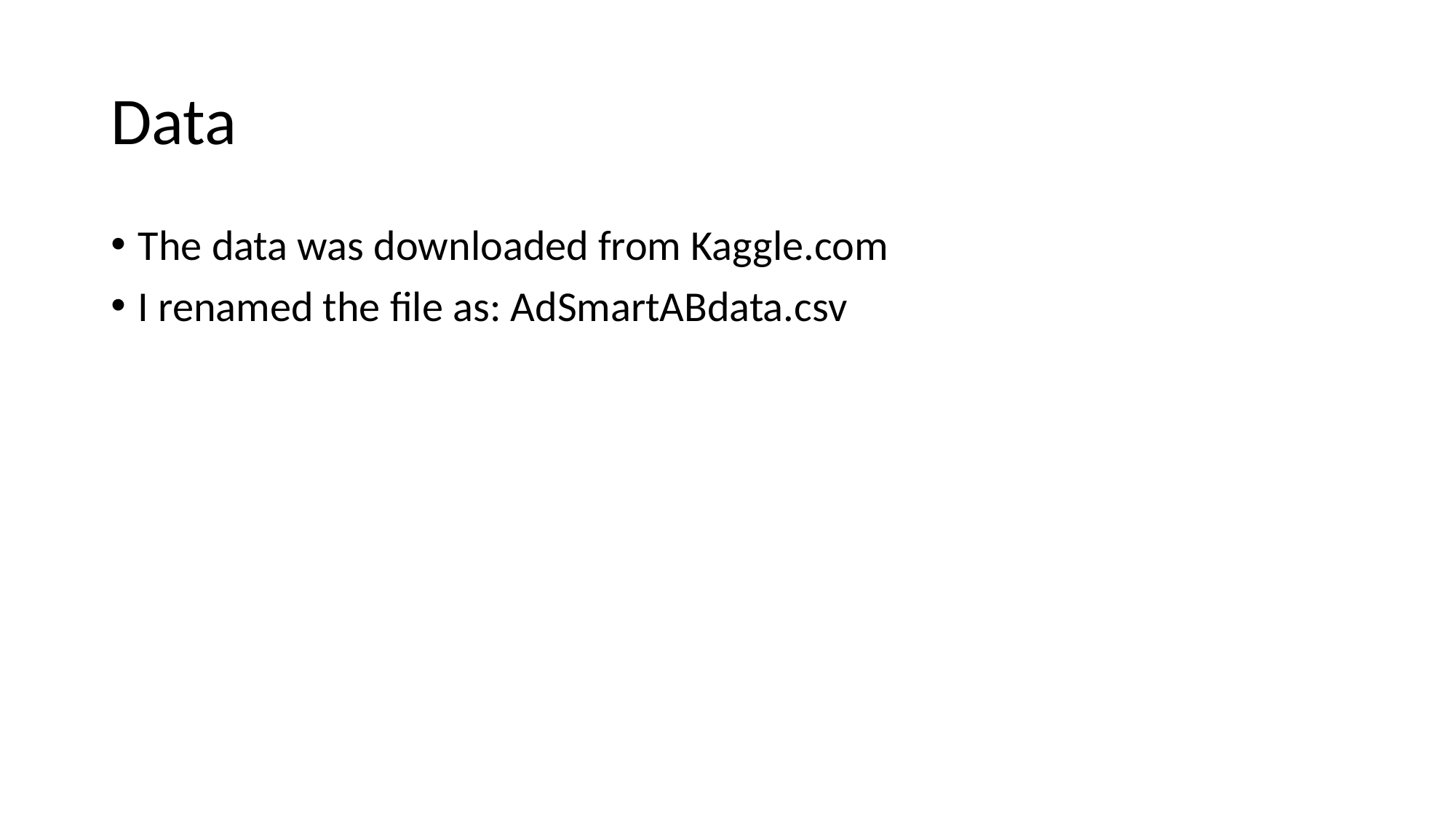

# Data
The data was downloaded from Kaggle.com
I renamed the file as: AdSmartABdata.csv